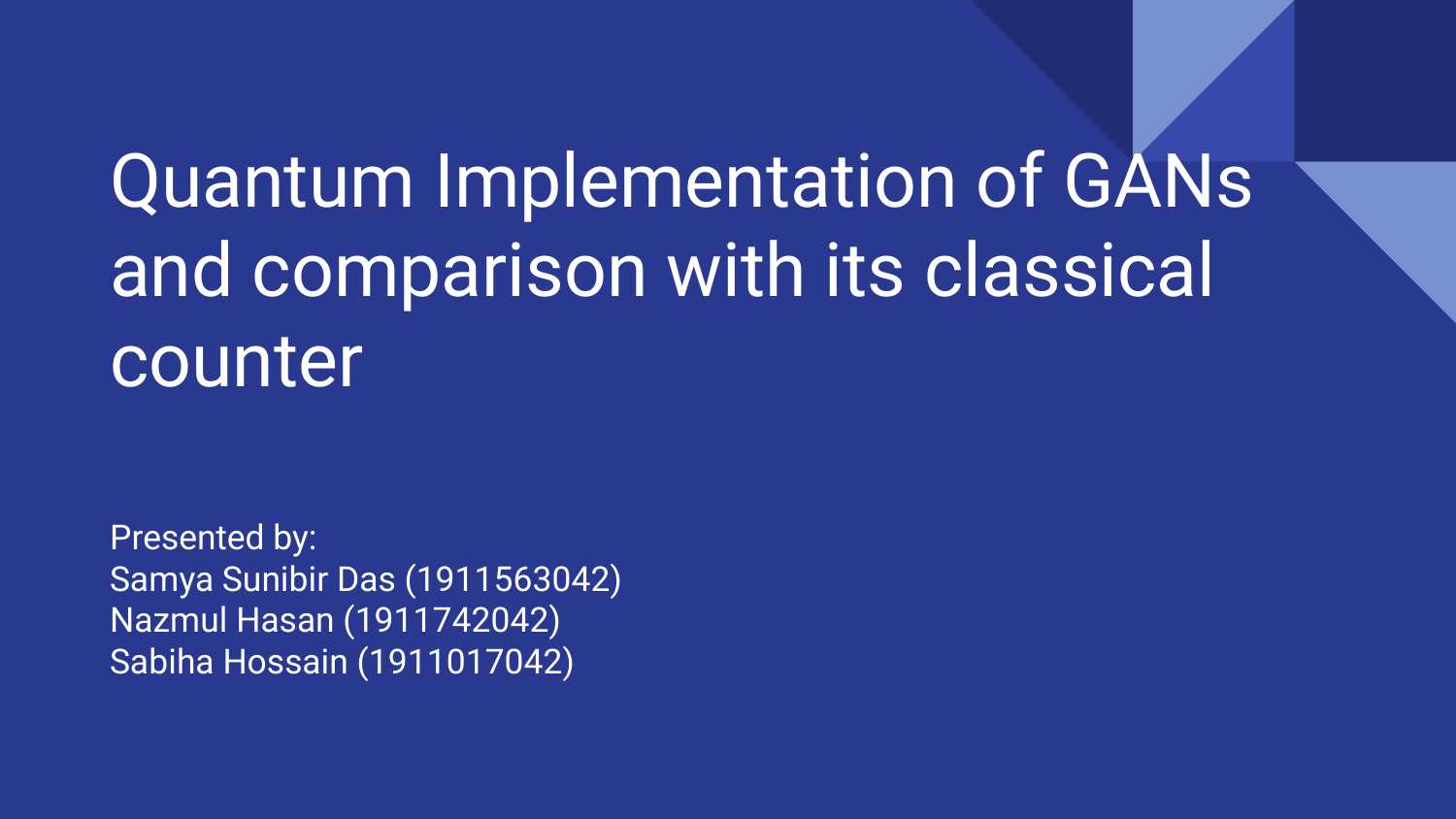

# Quantum Implementation of GANs and comparison with its classical counter
Presented by:
Samya Sunibir Das (1911563042)
Nazmul Hasan (1911742042)
Sabiha Hossain (1911017042)